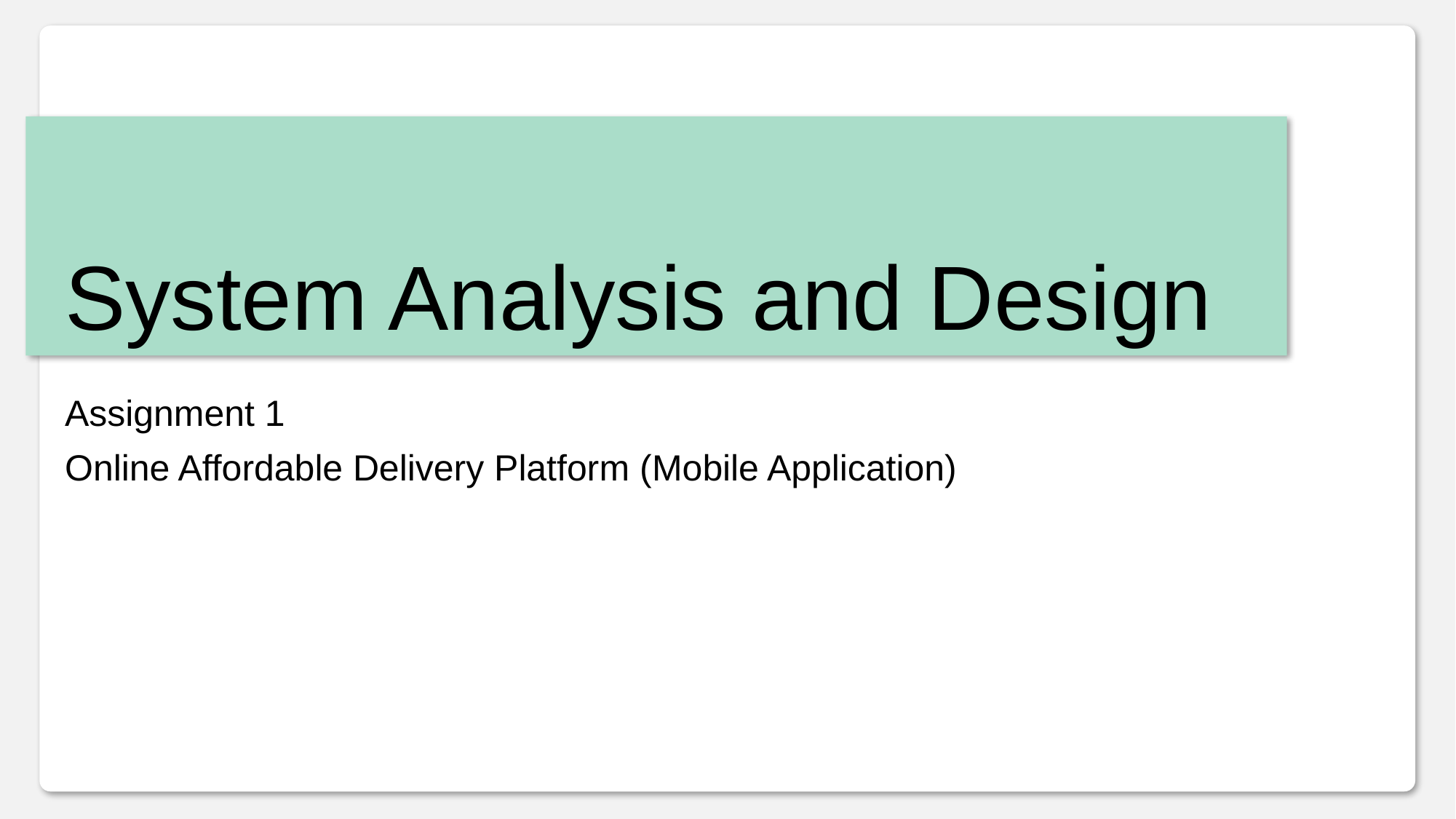

# System Analysis and Design
Assignment 1
Online Affordable Delivery Platform (Mobile Application)